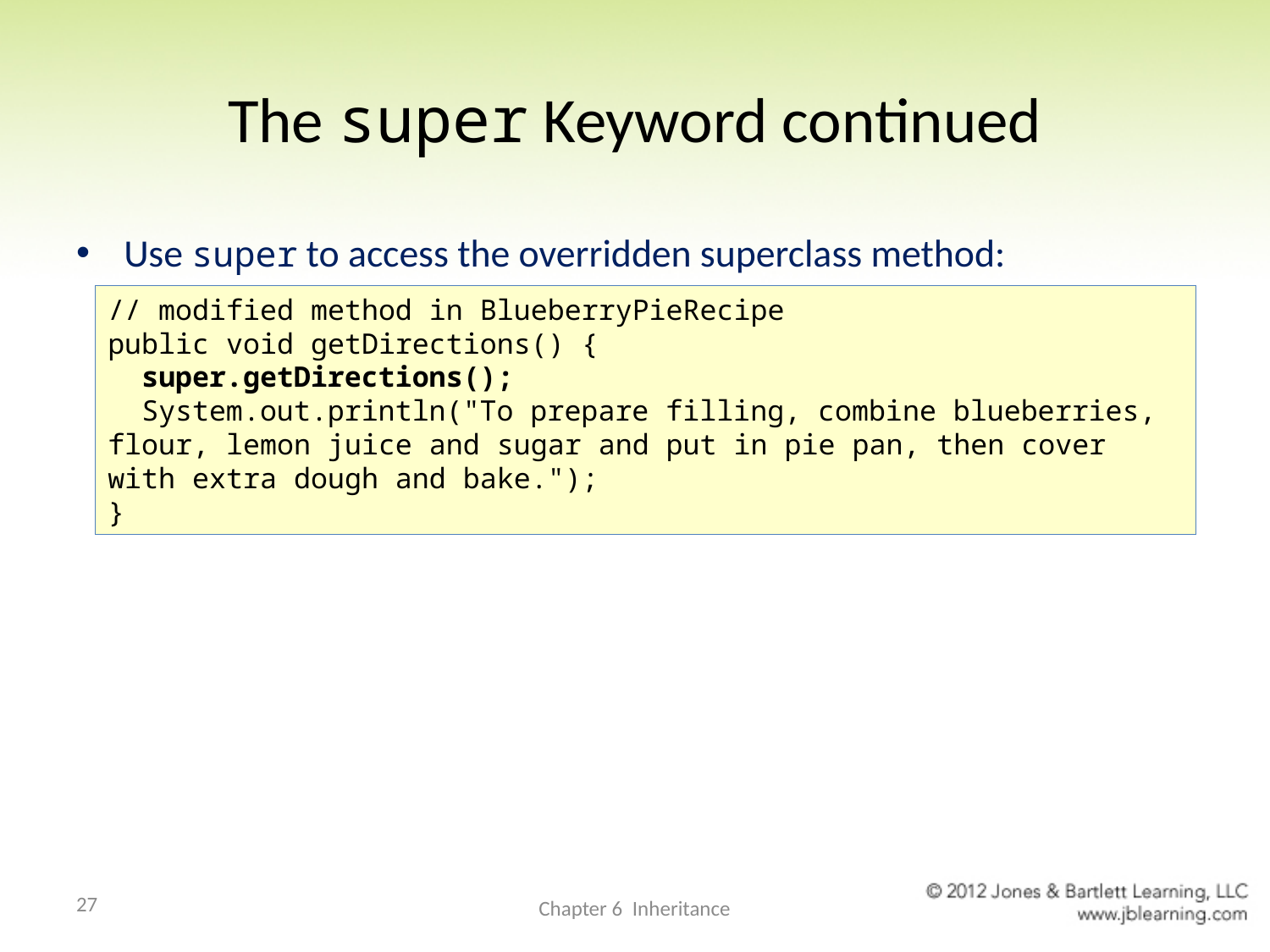

# The super Keyword continued
Use super to access the overridden superclass method:

// modified method in BlueberryPieRecipe
public void getDirections() {
  super.getDirections();
  System.out.println("To prepare filling, combine blueberries, flour, lemon juice and sugar and put in pie pan, then cover with extra dough and bake.");
}
27
Chapter 6  Inheritance